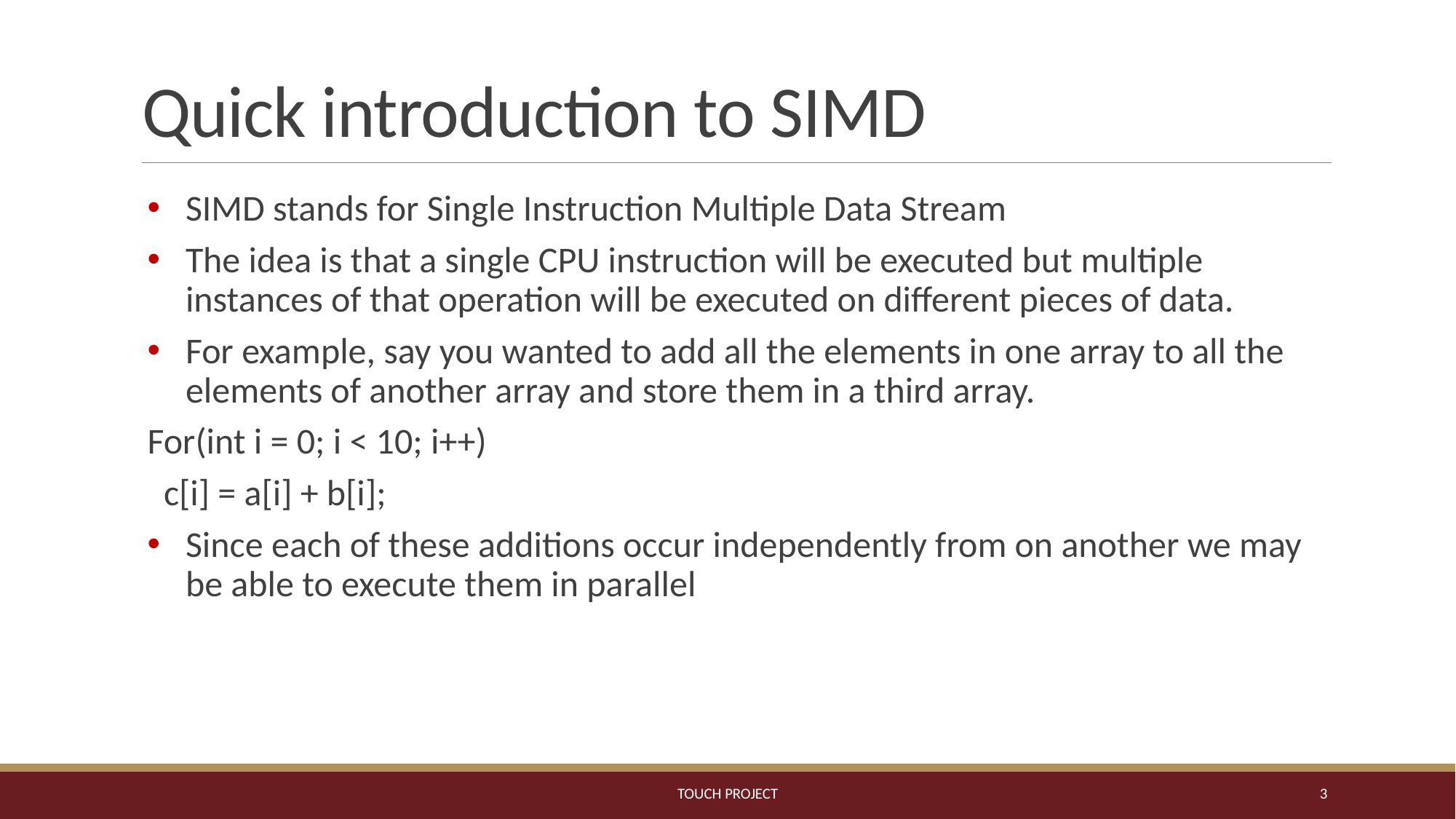

# Quick introduction to SIMD
SIMD stands for Single Instruction Multiple Data Stream
The idea is that a single CPU instruction will be executed but multiple instances of that operation will be executed on different pieces of data.
For example, say you wanted to add all the elements in one array to all the elements of another array and store them in a third array.
For(int i = 0; i < 10; i++)
  c[i] = a[i] + b[i];
Since each of these additions occur independently from on another we may be able to execute them in parallel

ToUCH Project
3